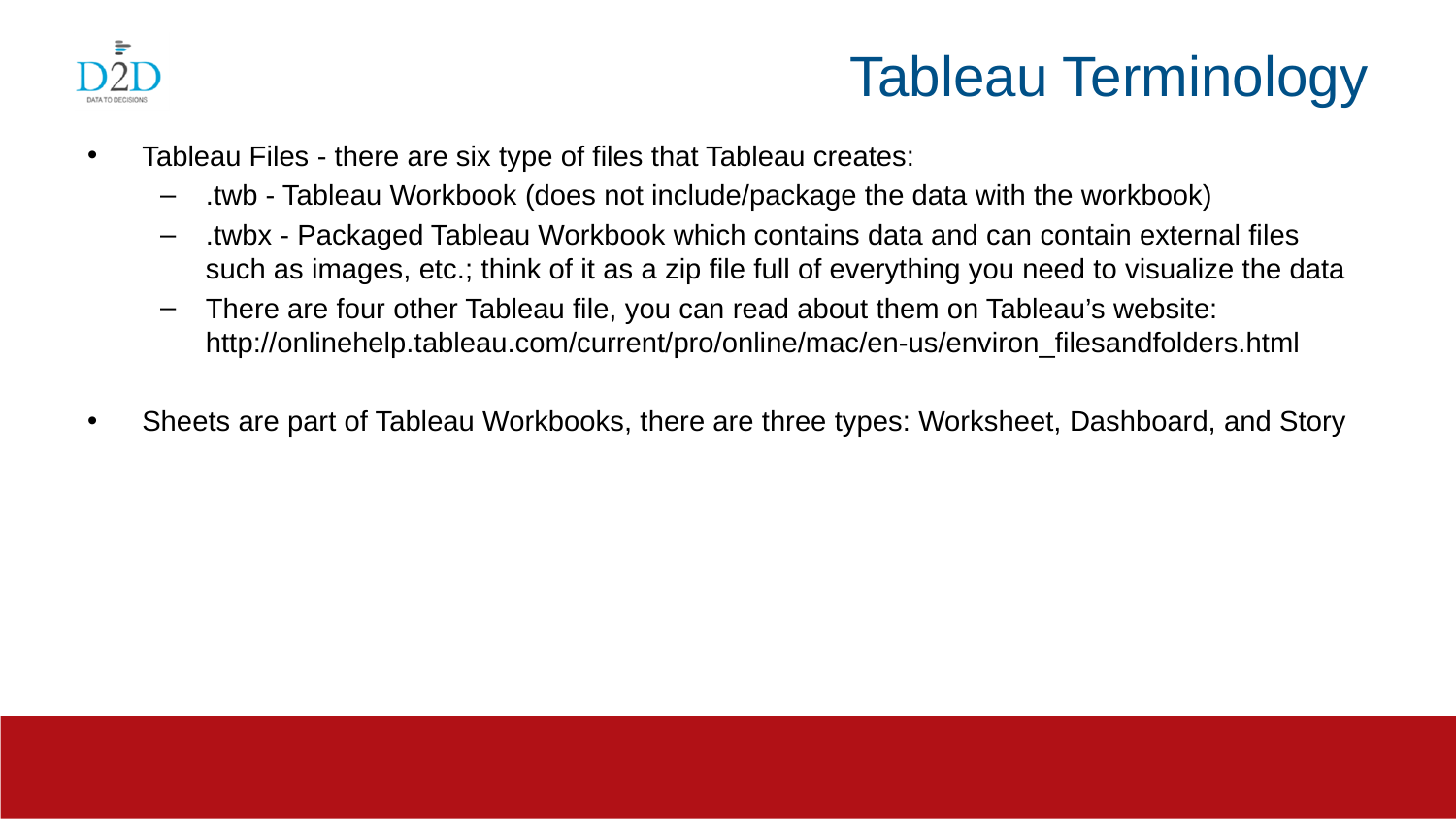

# Tableau Terminology
Tableau Files - there are six type of files that Tableau creates:
.twb - Tableau Workbook (does not include/package the data with the workbook)
.twbx - Packaged Tableau Workbook which contains data and can contain external files such as images, etc.; think of it as a zip file full of everything you need to visualize the data
There are four other Tableau file, you can read about them on Tableau’s website: http://onlinehelp.tableau.com/current/pro/online/mac/en-us/environ_filesandfolders.html

Sheets are part of Tableau Workbooks, there are three types: Worksheet, Dashboard, and Story